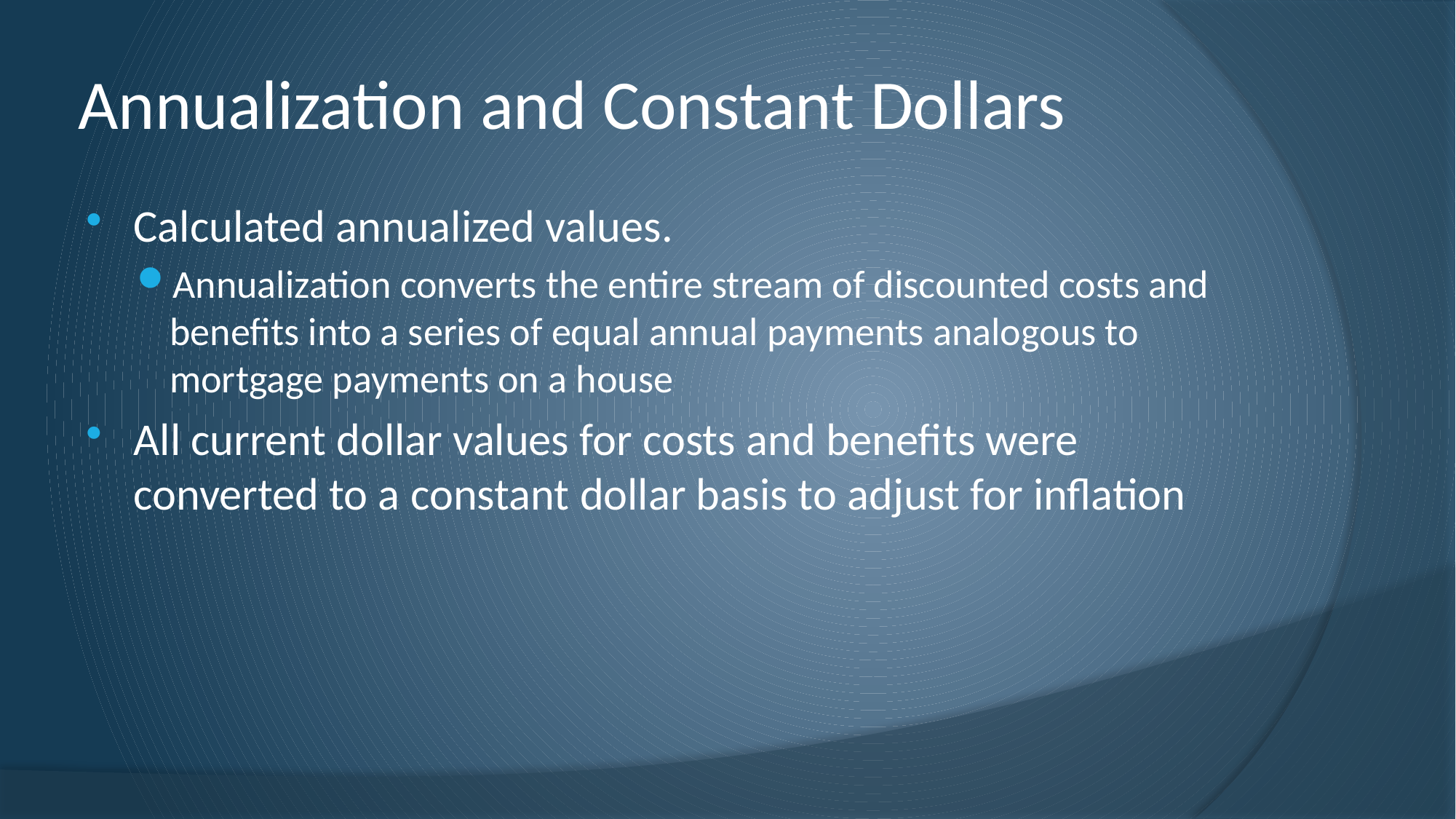

# Annualization and Constant Dollars
Calculated annualized values.
Annualization converts the entire stream of discounted costs and benefits into a series of equal annual payments analogous to mortgage payments on a house
All current dollar values for costs and benefits were converted to a constant dollar basis to adjust for inflation